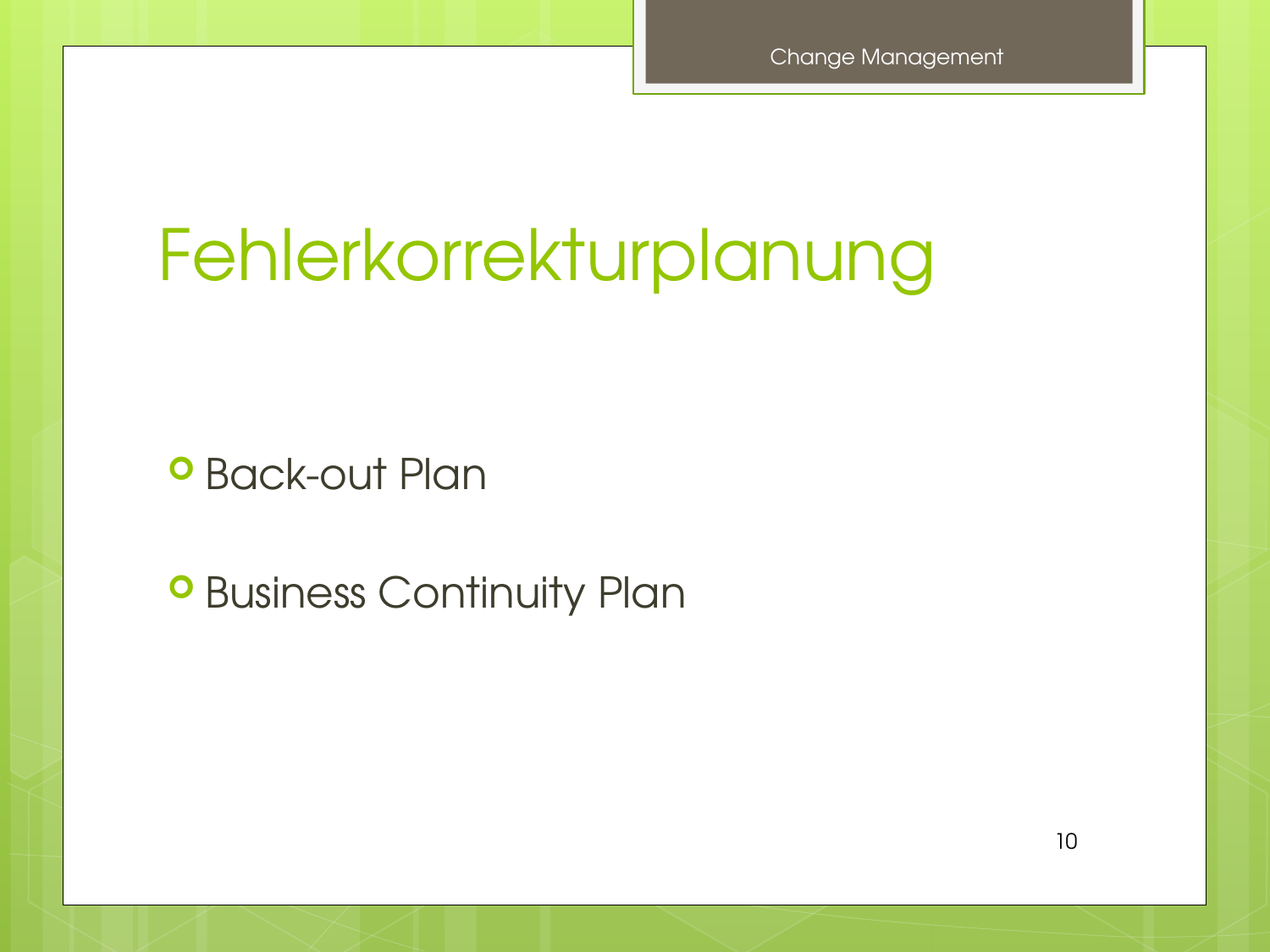

Change Management
# Fehlerkorrekturplanung

Back-out Plan

Business Continuity Plan
10